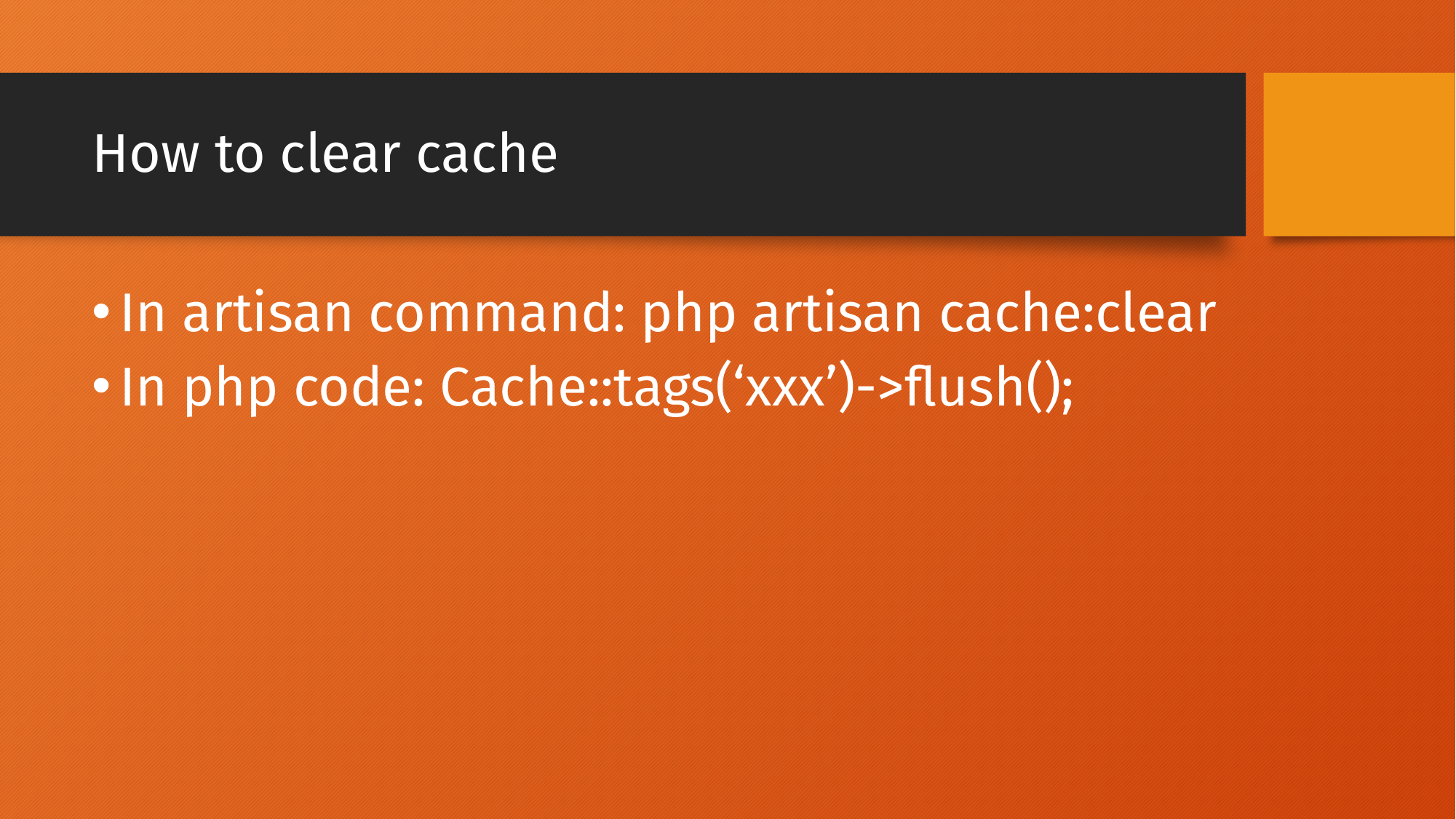

# How to clear cache
In artisan command: php artisan cache:clear
In php code: Cache::tags(‘xxx’)->flush();